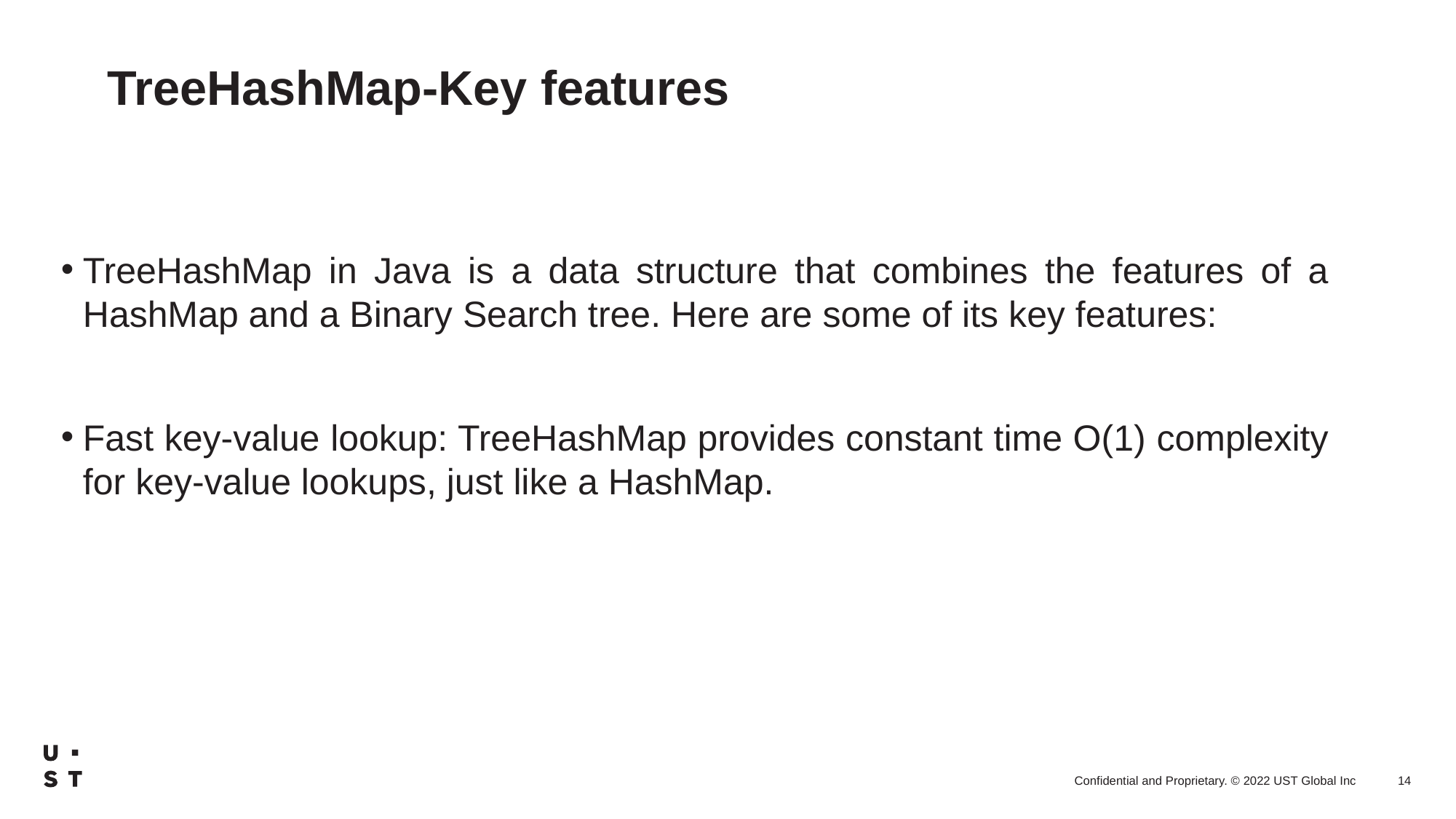

# TreeHashMap-Key features
TreeHashMap in Java is a data structure that combines the features of a HashMap and a Binary Search tree. Here are some of its key features:

Fast key-value lookup: TreeHashMap provides constant time O(1) complexity for key-value lookups, just like a HashMap.